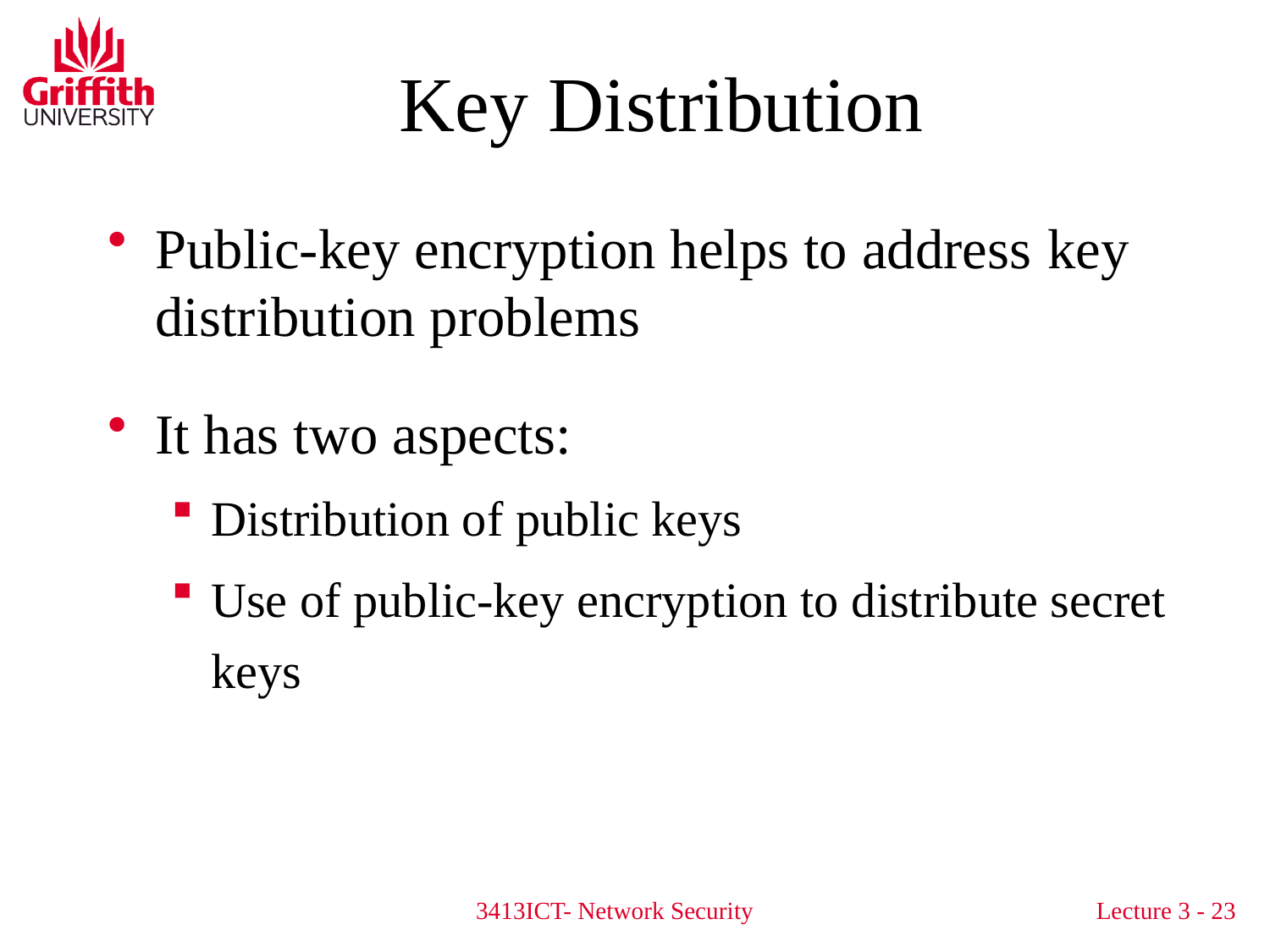

# Key Distribution
Public-key encryption helps to address key distribution problems

It has two aspects:
Distribution of public keys
Use of public-key encryption to distribute secret keys
3413ICT- Network Security
Lecture 3 - 23